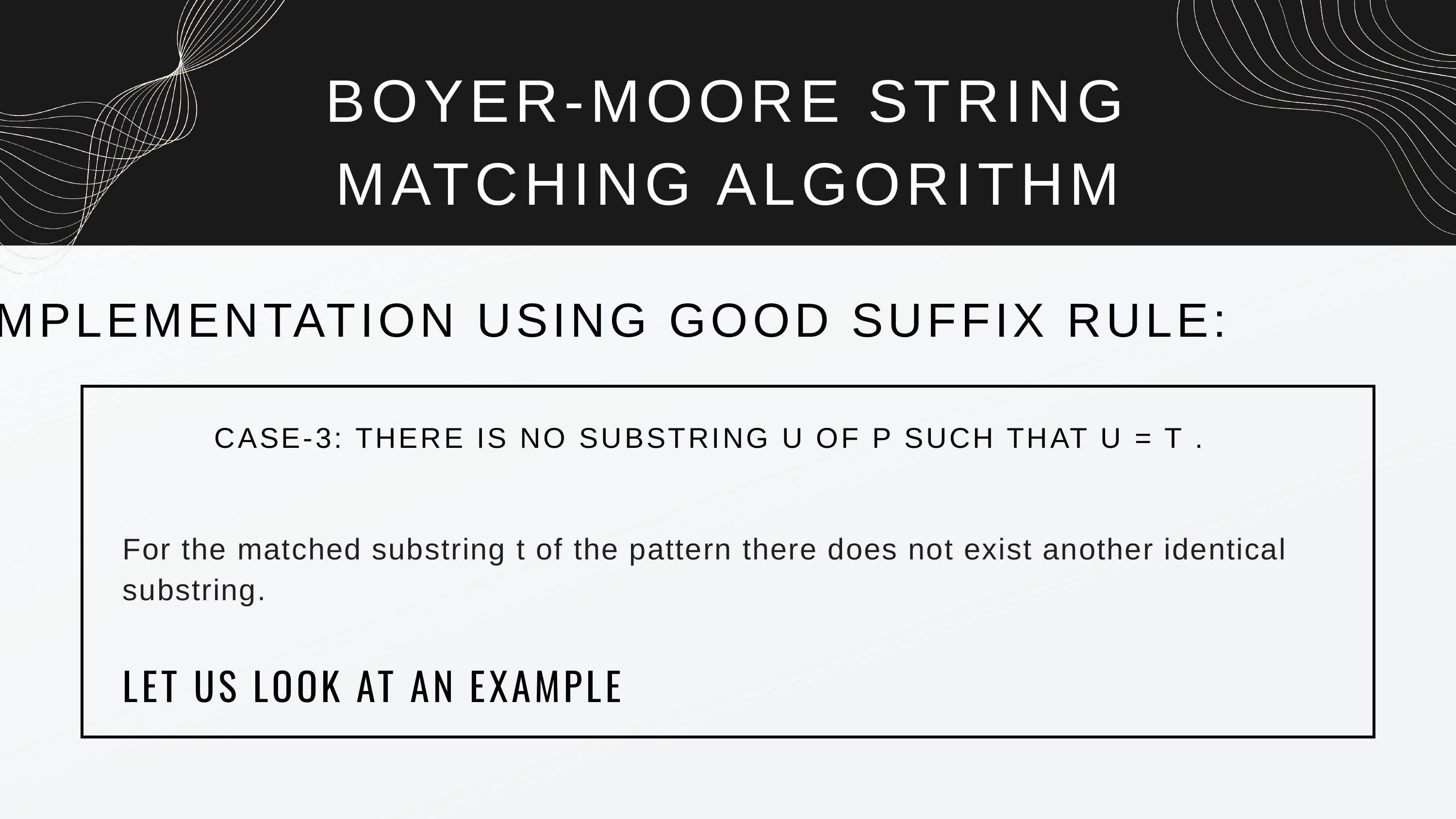

BOYER-MOORE STRING MATCHING ALGORITHM
IMPLEMENTATION USING GOOD SUFFIX RULE:

CASE-3: THERE IS NO SUBSTRING U OF P SUCH THAT U = T .

For the matched substring t of the pattern there does not exist another identical substring.
LET US LOOK AT AN EXAMPLE